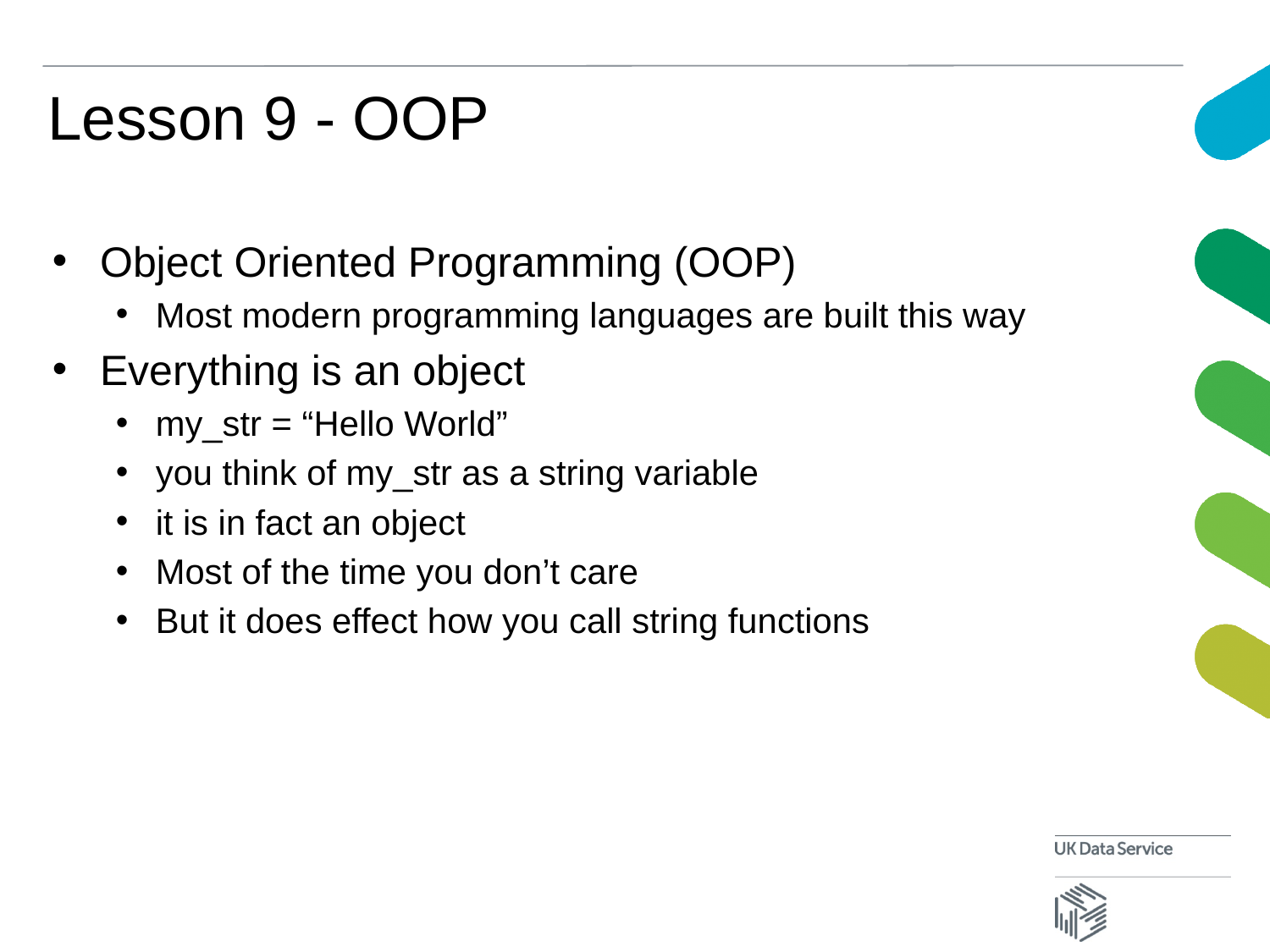

# Lesson 9 - OOP
Object Oriented Programming (OOP)
Most modern programming languages are built this way
Everything is an object
my_str = “Hello World”
you think of my_str as a string variable
it is in fact an object
Most of the time you don’t care
But it does effect how you call string functions